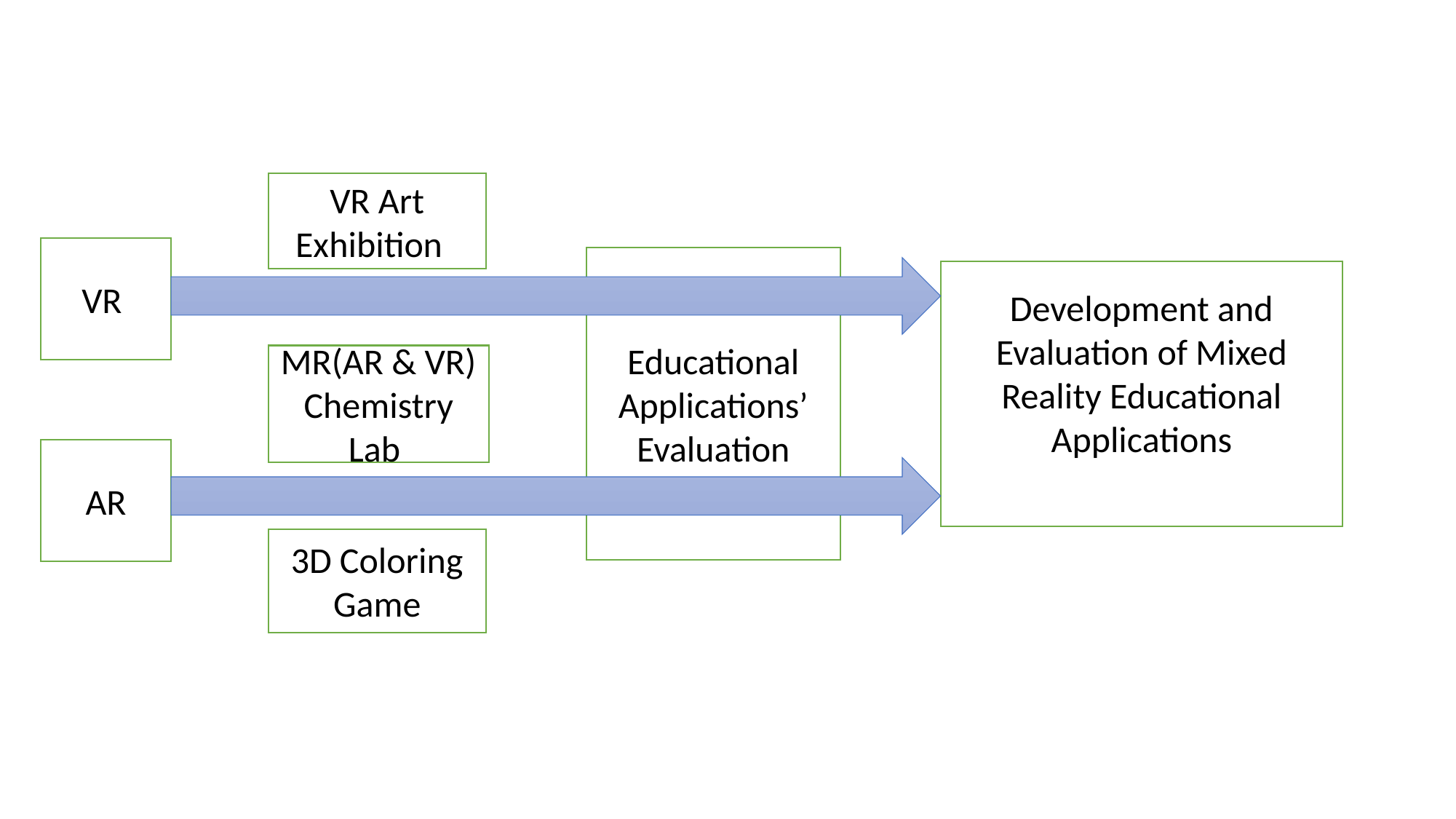

VR Art Exhibition
VR
Educational Applications’ Evaluation

Development and Evaluation of Mixed Reality Educational Applications

MR(AR & VR) Chemistry Lab
AR

3D Coloring Game